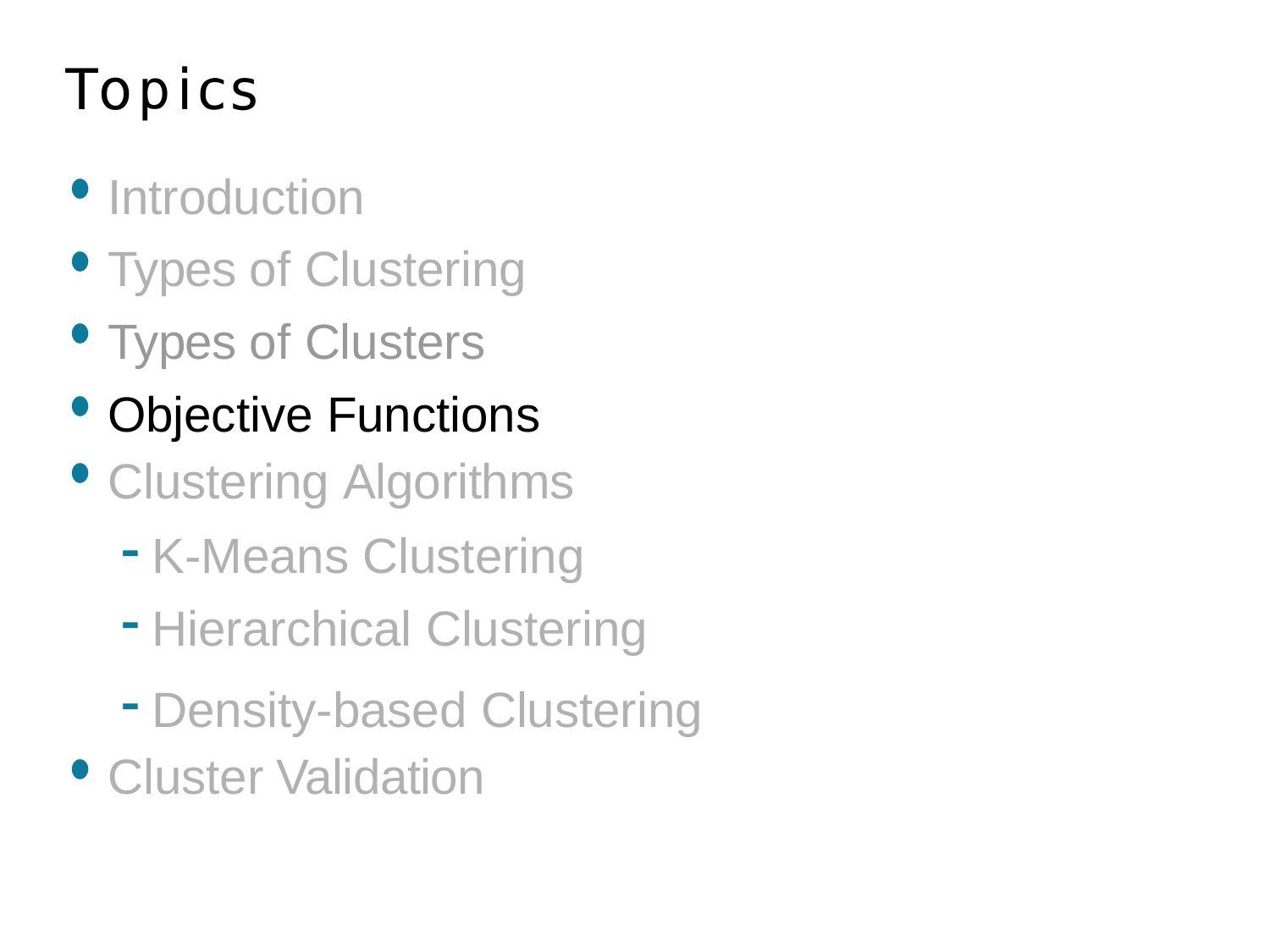

# Topics
Introduction
Types of Clustering
Types of Clusters
Objective Functions
Clustering Algorithms
K-Means Clustering
Hierarchical Clustering
Density-based Clustering
Cluster Validation